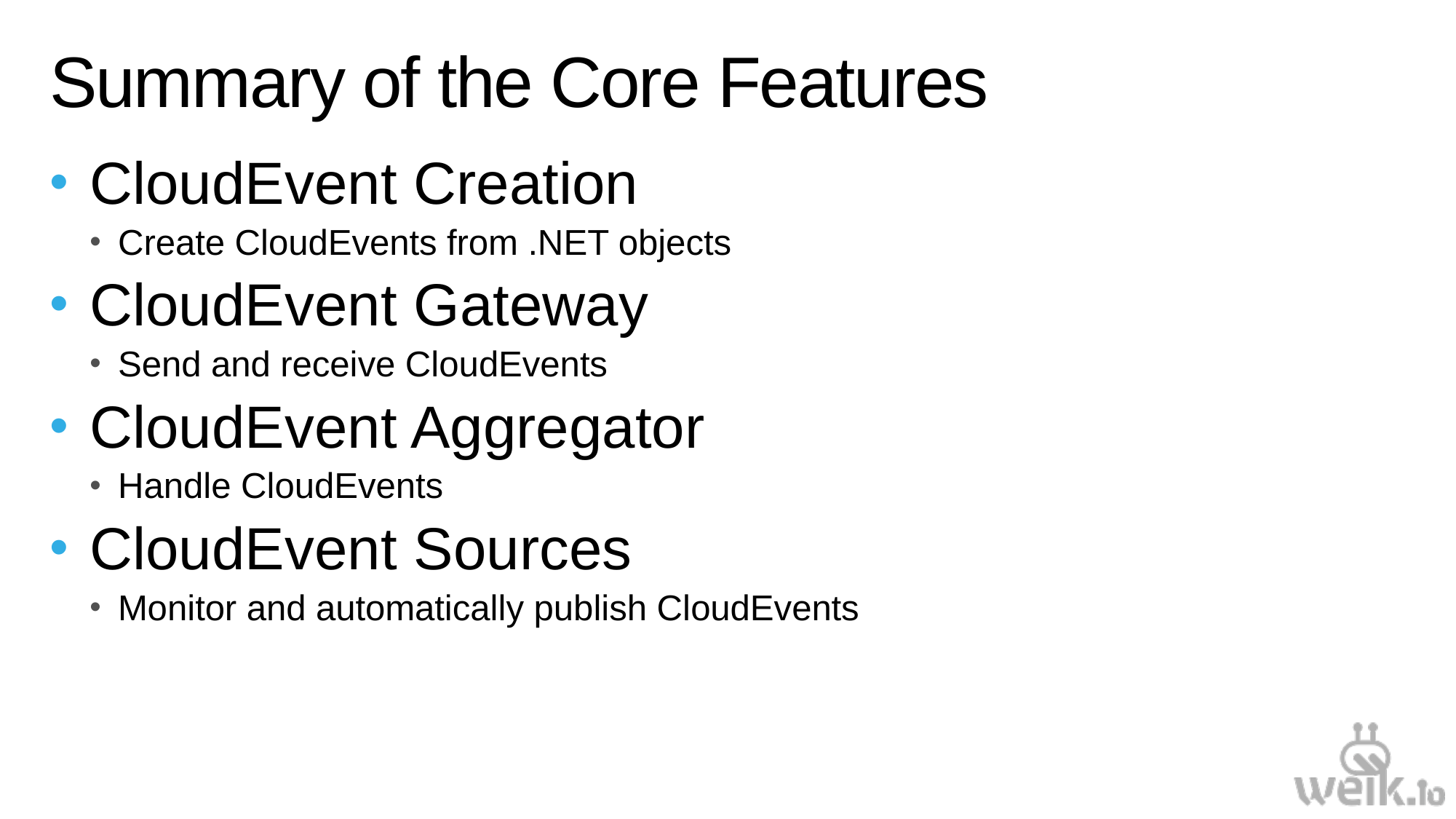

# Summary of the Core Features
CloudEvent Creation
Create CloudEvents from .NET objects
CloudEvent Gateway
Send and receive CloudEvents
CloudEvent Aggregator
Handle CloudEvents
CloudEvent Sources
Monitor and automatically publish CloudEvents